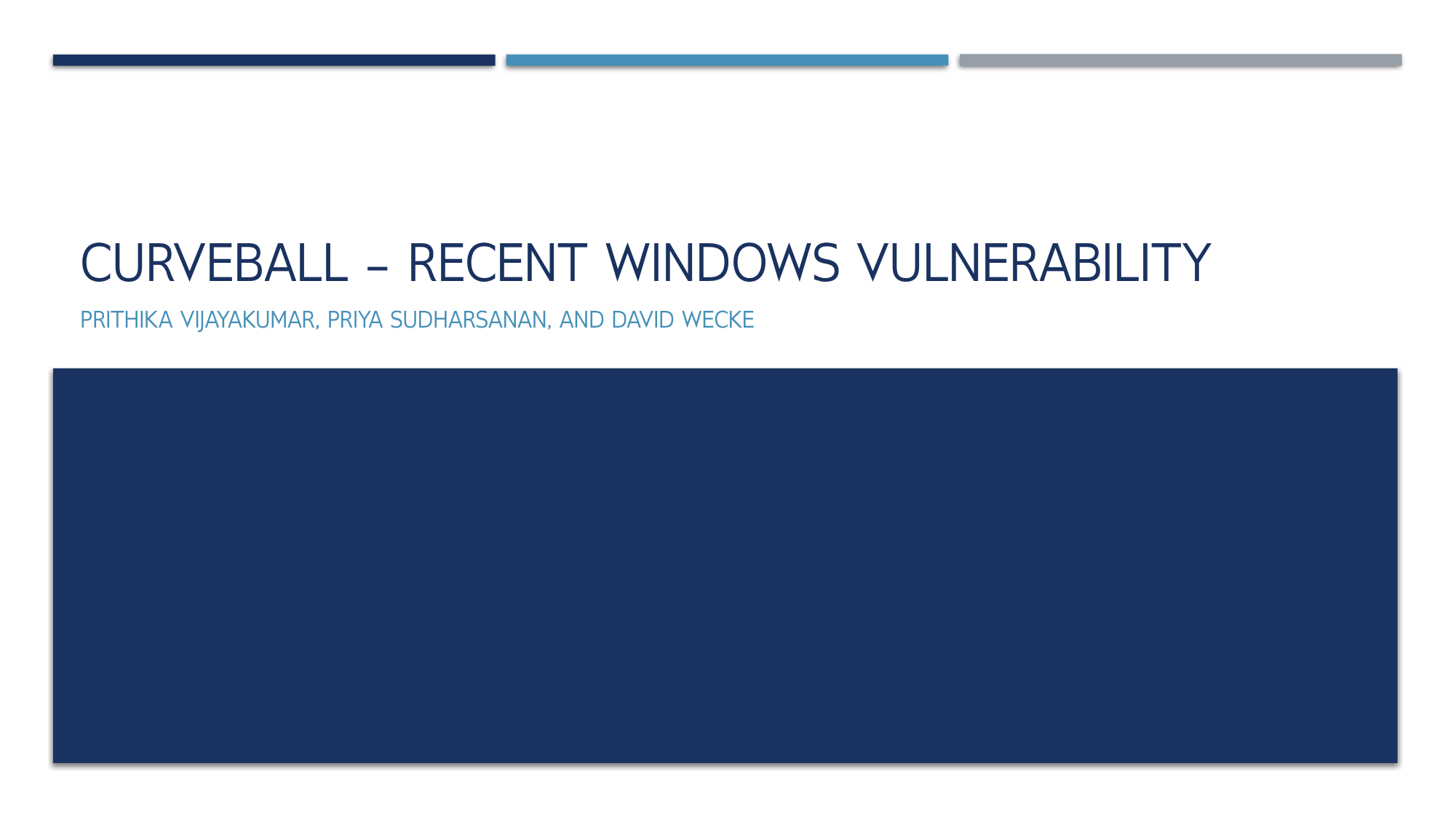

# Curveball – Recent windows vulnerability
Prithika Vijayakumar, Priya Sudharsanan, and David Wecke